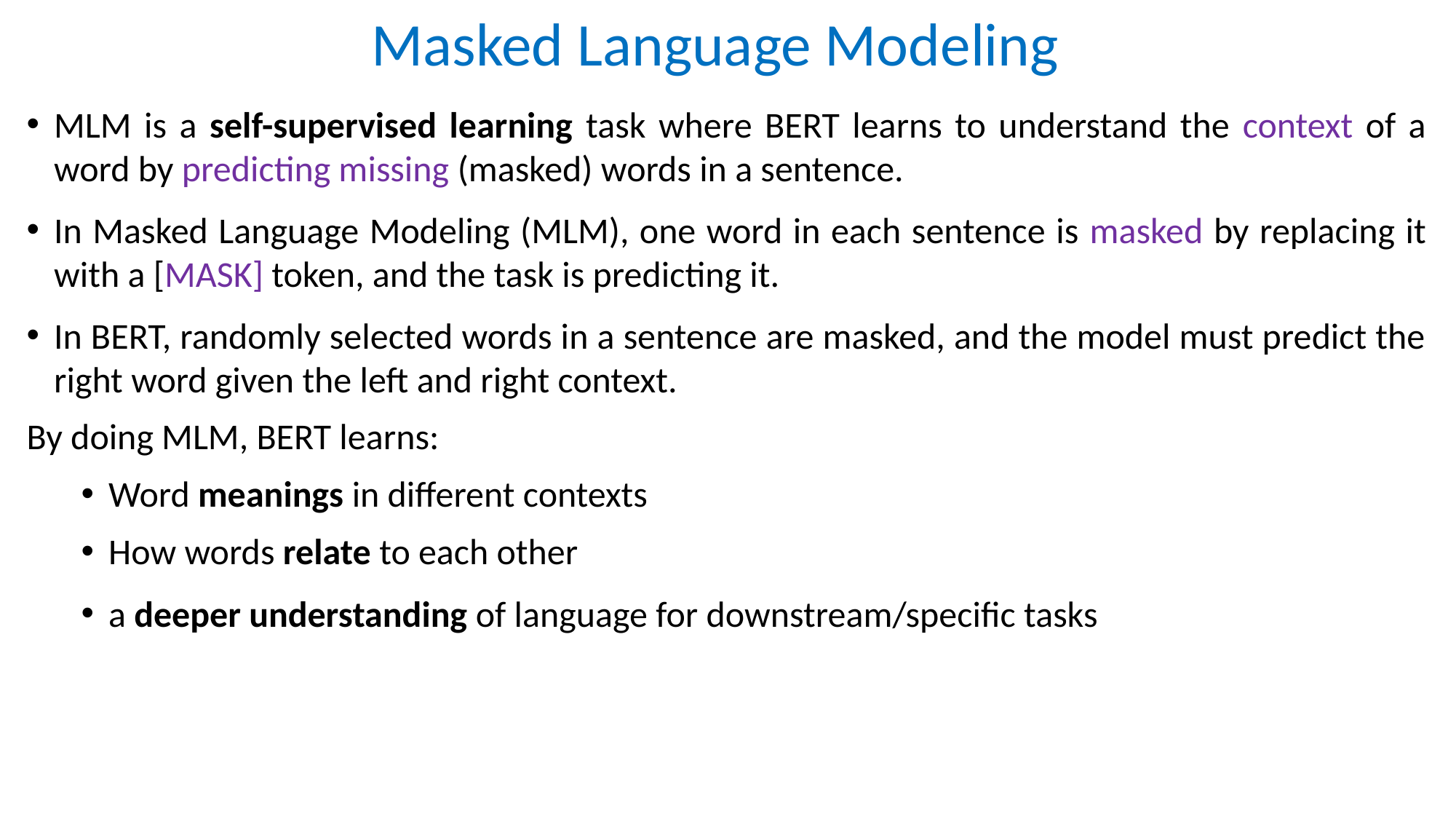

# Masked Language Modeling
MLM is a self-supervised learning task where BERT learns to understand the context of a word by predicting missing (masked) words in a sentence.
In Masked Language Modeling (MLM), one word in each sentence is masked by replacing it with a [MASK] token, and the task is predicting it.
In BERT, randomly selected words in a sentence are masked, and the model must predict the right word given the left and right context.
By doing MLM, BERT learns:
Word meanings in different contexts
How words relate to each other
a deeper understanding of language for downstream/specific tasks